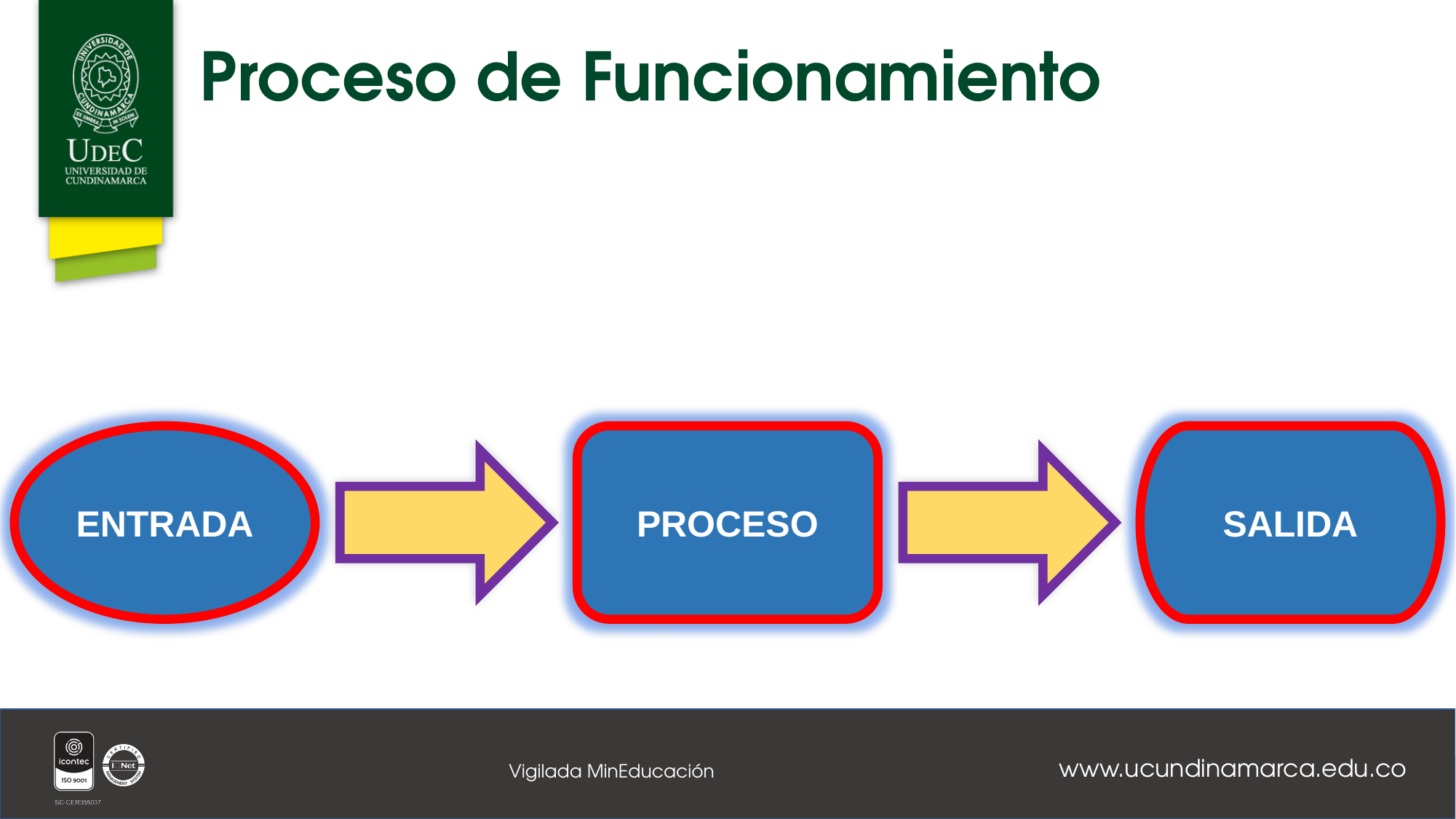

# Proceso de Funcionamiento
ENTRADA
PROCESO
SALIDA